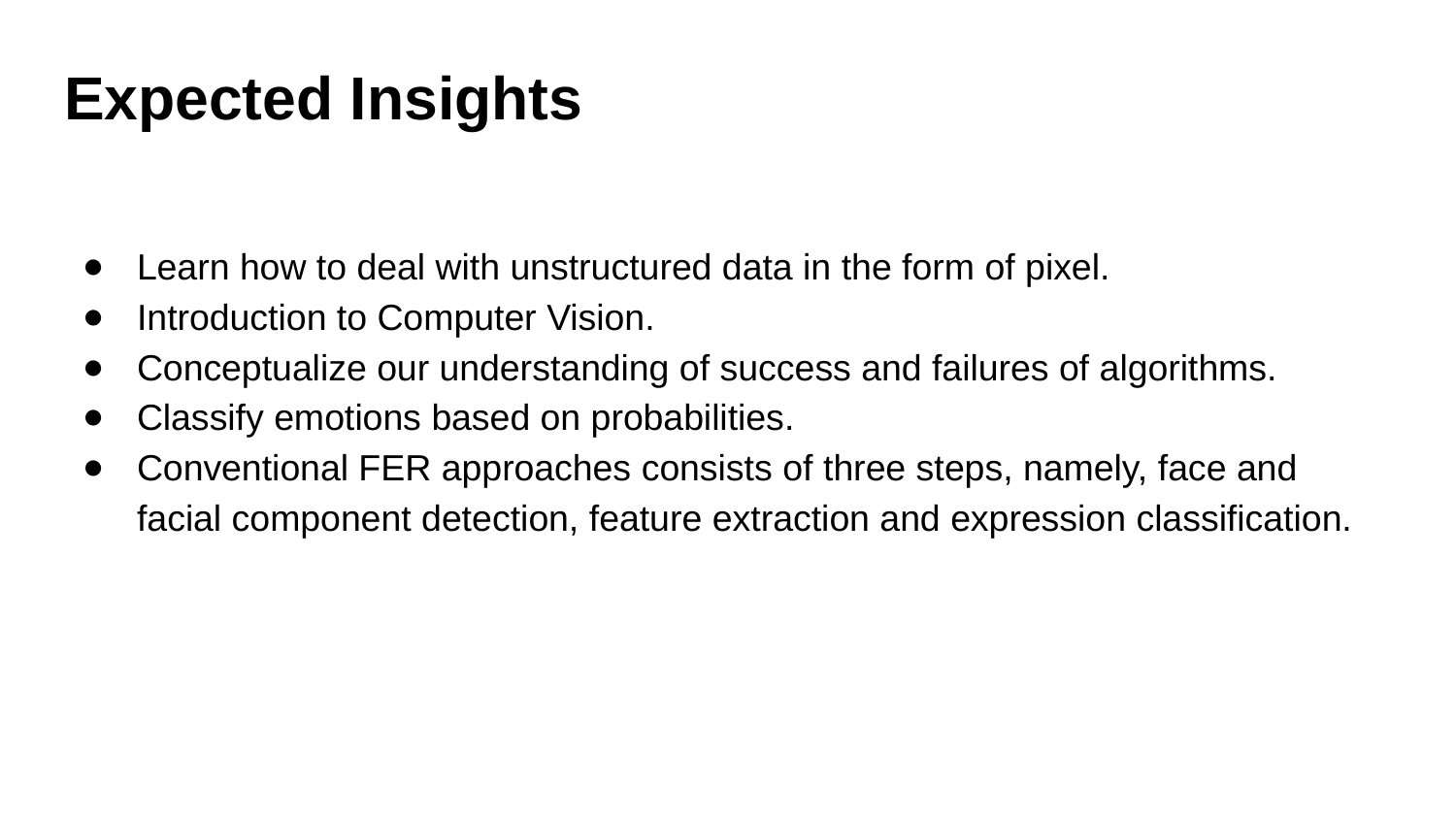

# Expected Insights

Learn how to deal with unstructured data in the form of pixel.
Introduction to Computer Vision.
Conceptualize our understanding of success and failures of algorithms.
Classify emotions based on probabilities.
Conventional FER approaches consists of three steps, namely, face and facial component detection, feature extraction and expression classification.